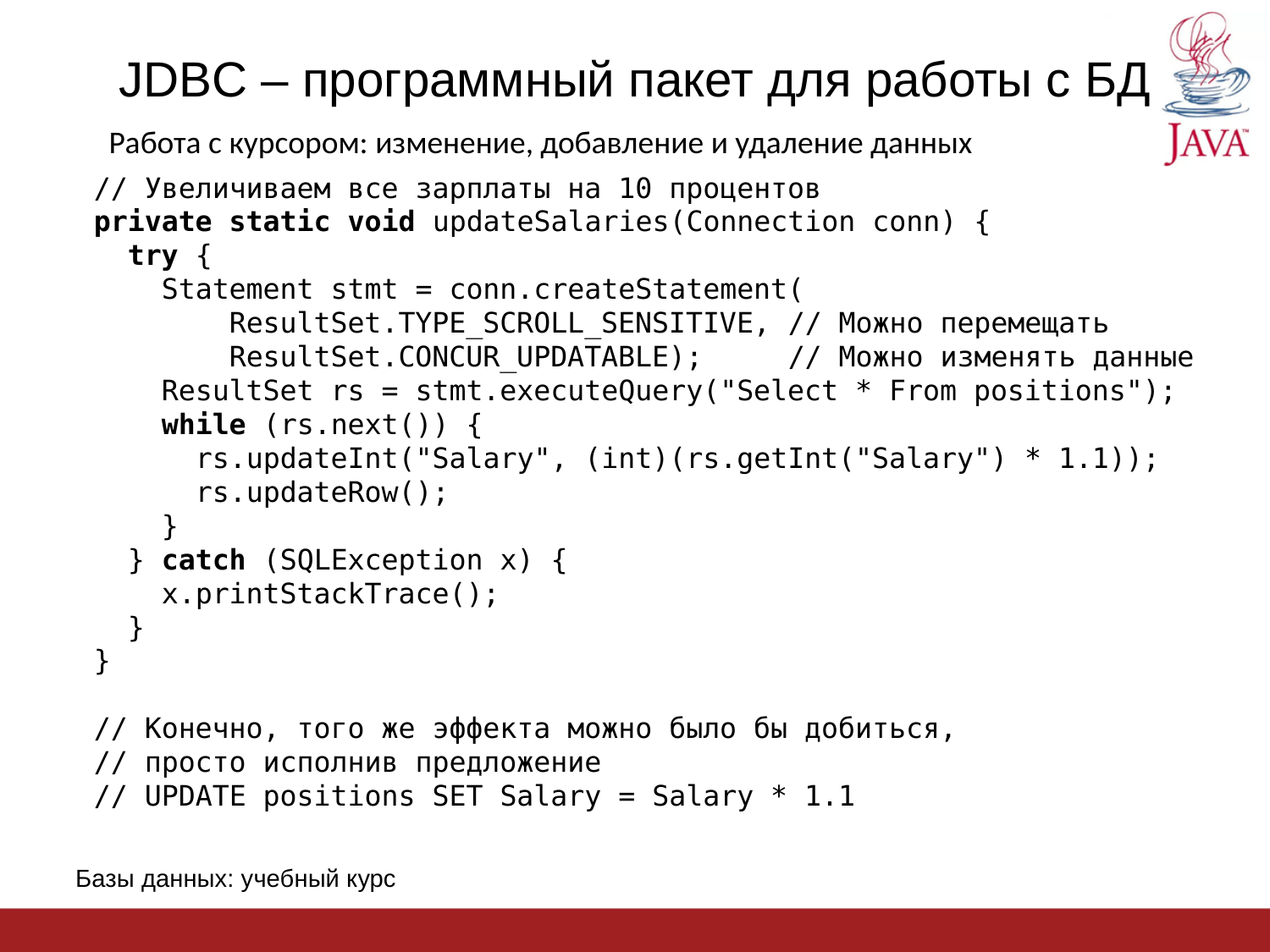

# JDBC – программный пакет для работы с БД
Работа с курсором: изменение, добавление и удаление данных
// Увеличиваем все зарплаты на 10 процентов
private static void updateSalaries(Connection conn) {
  try {
    Statement stmt = conn.createStatement(
        ResultSet.TYPE_SCROLL_SENSITIVE, // Можно перемещать
        ResultSet.CONCUR_UPDATABLE);     // Можно изменять данные
    ResultSet rs = stmt.executeQuery("Select * From positions");
    while (rs.next()) {
      rs.updateInt("Salary", (int)(rs.getInt("Salary") * 1.1));
      rs.updateRow();
    }
  } catch (SQLException x) {
    x.printStackTrace();
  }
}

// Конечно, того же эффекта можно было бы добиться,
// просто исполнив предложение
// UPDATE positions SET Salary = Salary * 1.1
Базы данных: учебный курс